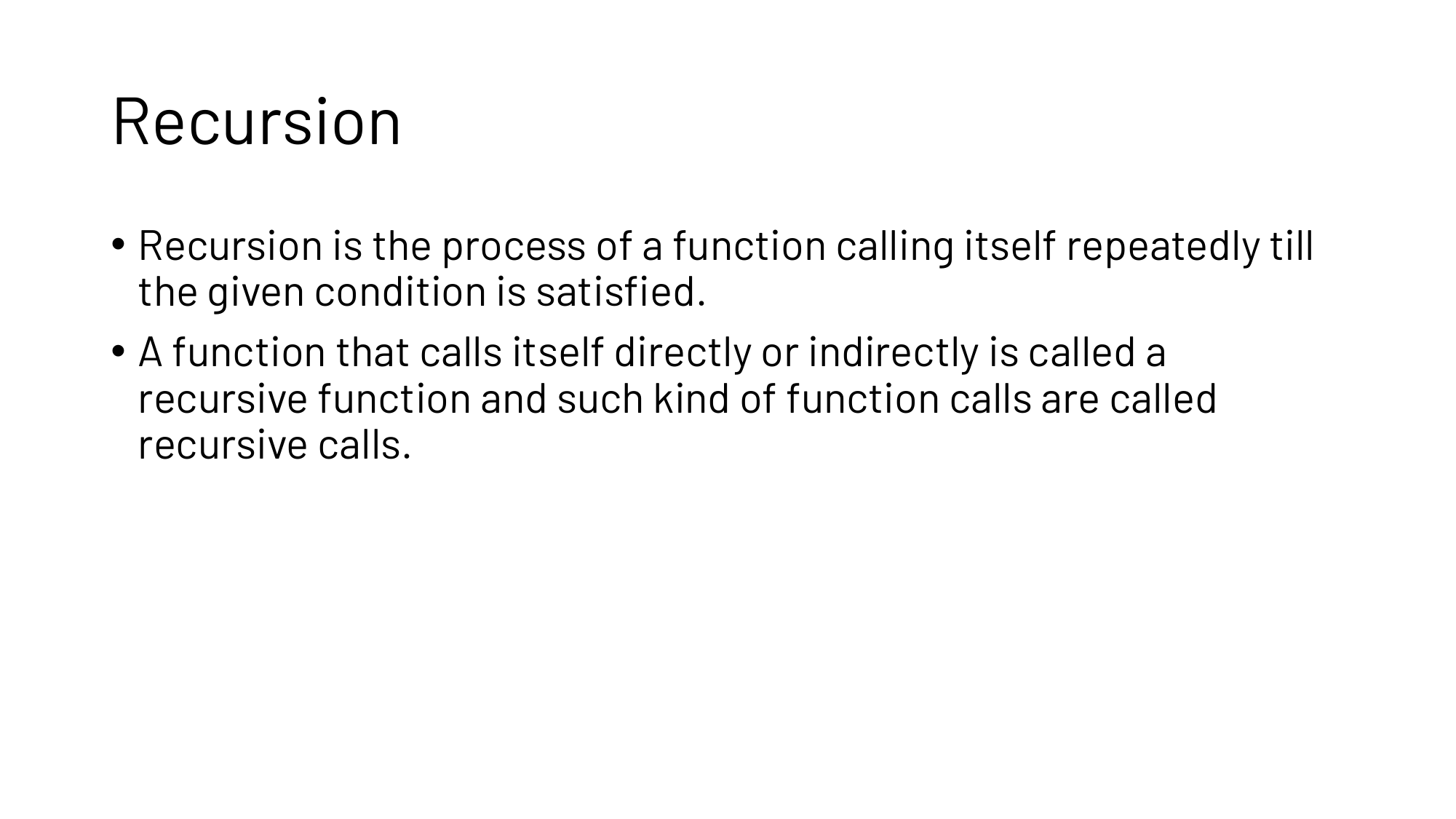

# Recursion
Recursion is the process of a function calling itself repeatedly till the given condition is satisfied.
A function that calls itself directly or indirectly is called a recursive function and such kind of function calls are called recursive calls.